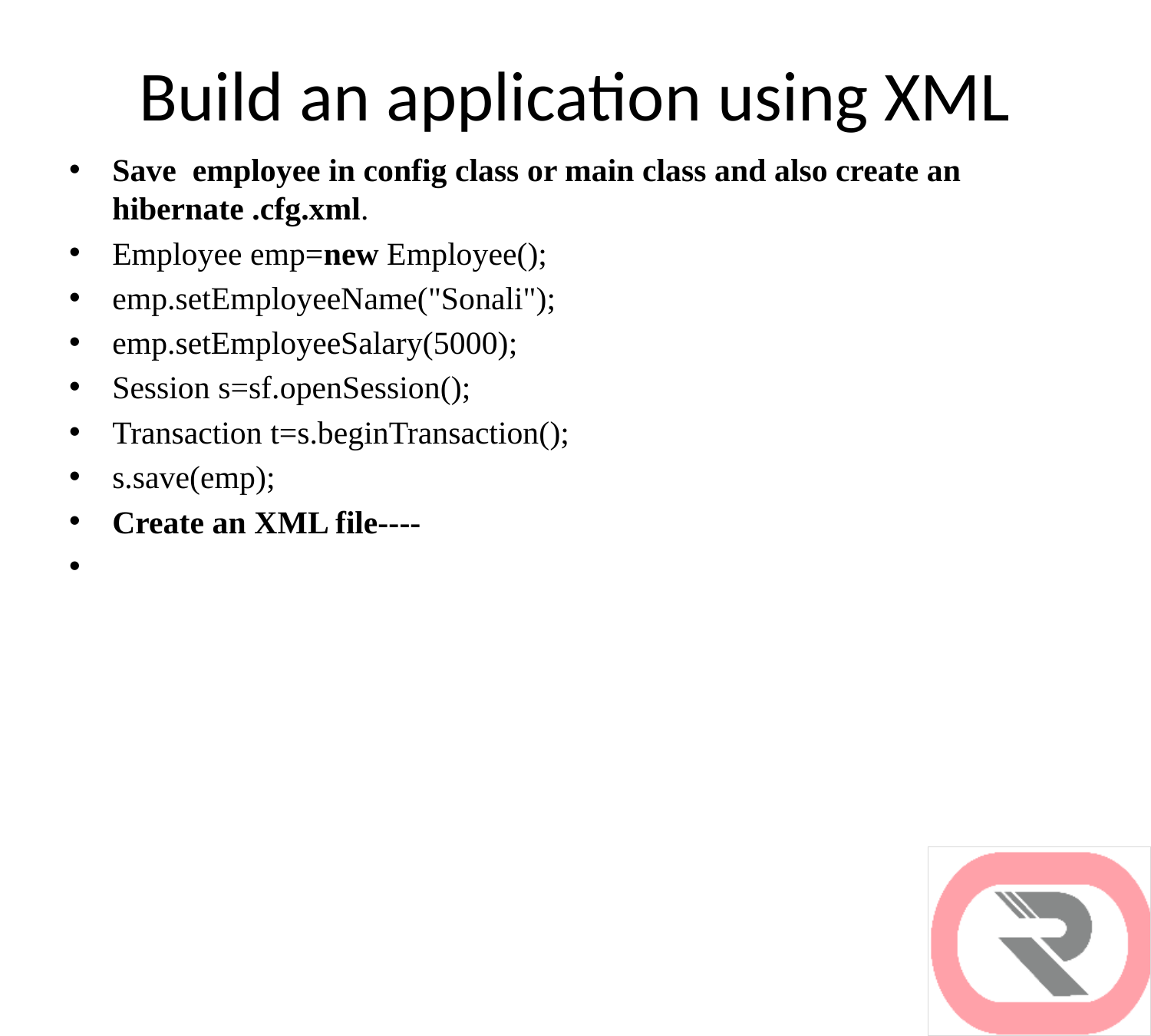

# Build an application using XML
Save  employee in config class or main class and also create an hibernate .cfg.xml.
Employee emp=new Employee();
emp.setEmployeeName("Sonali");
emp.setEmployeeSalary(5000);
Session s=sf.openSession();
Transaction t=s.beginTransaction();
s.save(emp);
Create an XML file----